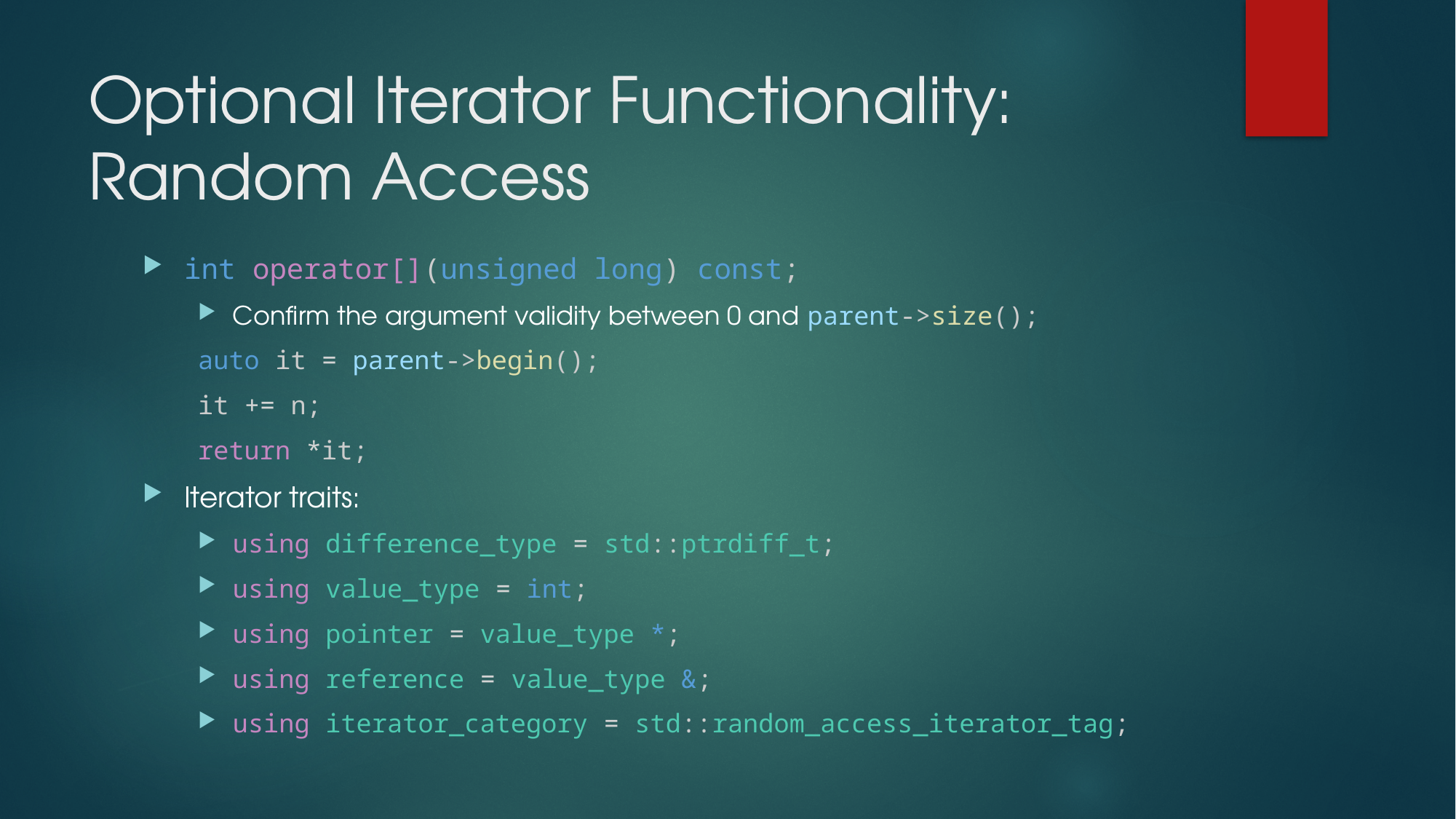

# Optional Iterator Functionality: Random Access
int operator[](unsigned long) const;
Confirm the argument validity between 0 and parent->size();
auto it = parent->begin();
it += n;
return *it;
Iterator traits:
using difference_type = std::ptrdiff_t;
using value_type = int;
using pointer = value_type *;
using reference = value_type &;
using iterator_category = std::random_access_iterator_tag;